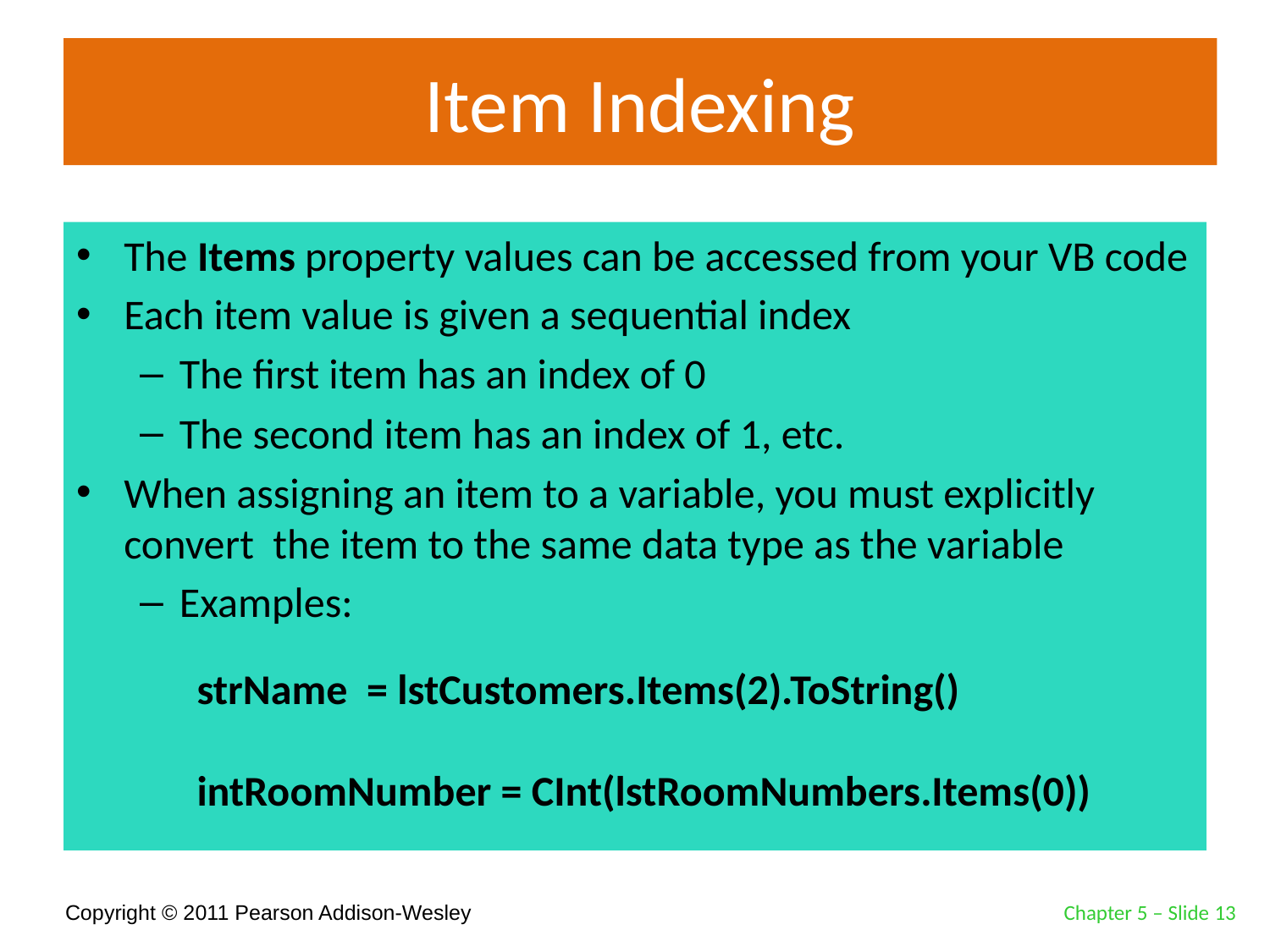

# Item Indexing
The Items property values can be accessed from your VB code
Each item value is given a sequential index
The first item has an index of 0
The second item has an index of 1, etc.
When assigning an item to a variable, you must explicitly convert  the item to the same data type as the variable
Examples:

strName  = lstCustomers.Items(2).ToString()

intRoomNumber = CInt(lstRoomNumbers.Items(0))
Chapter 5 – Slide 13